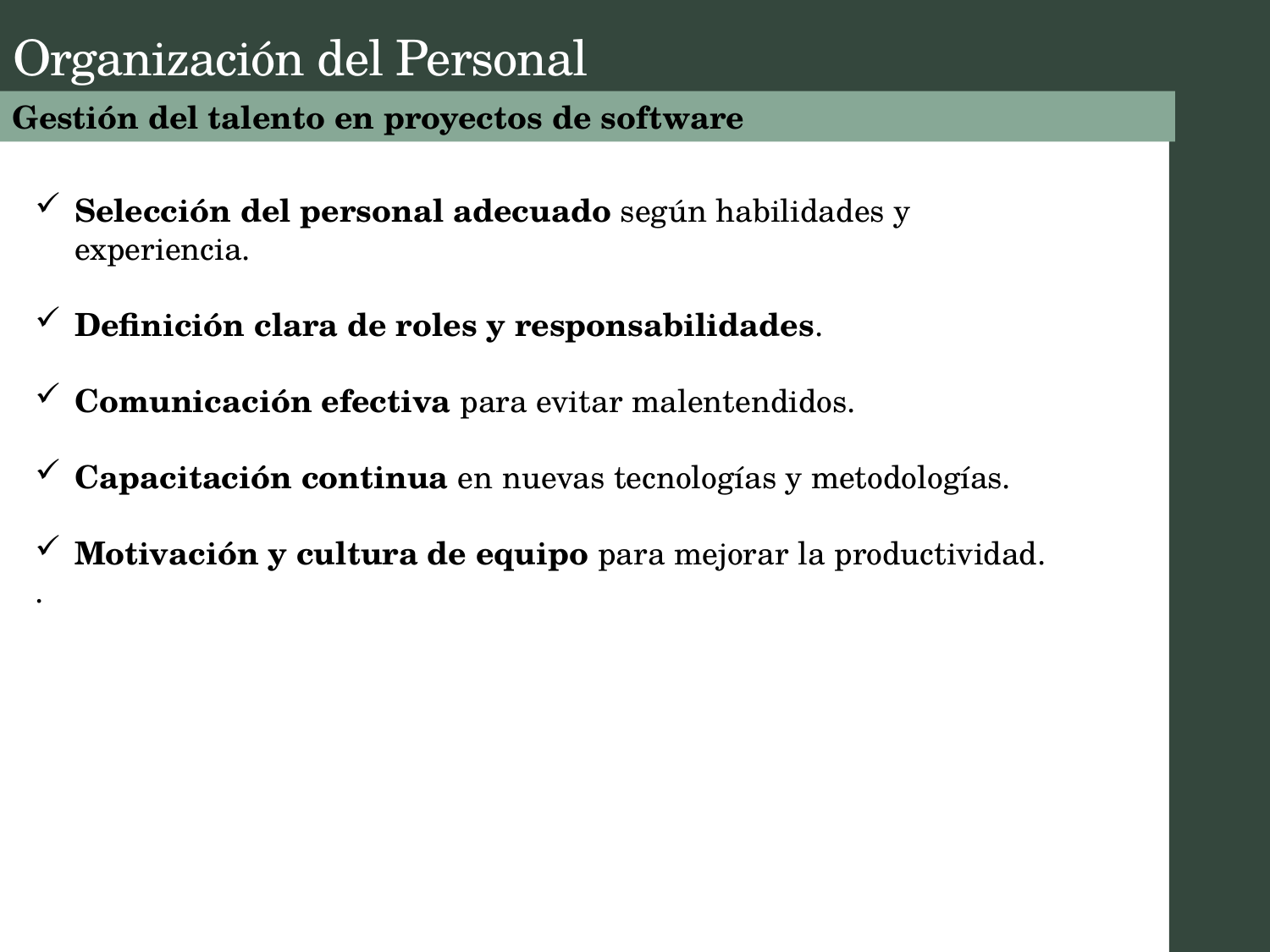

# Organización del Personal
Gestión del talento en proyectos de software
Selección del personal adecuado según habilidades y experiencia.

Definición clara de roles y responsabilidades.

Comunicación efectiva para evitar malentendidos.

Capacitación continua en nuevas tecnologías y metodologías.

Motivación y cultura de equipo para mejorar la productividad.
.